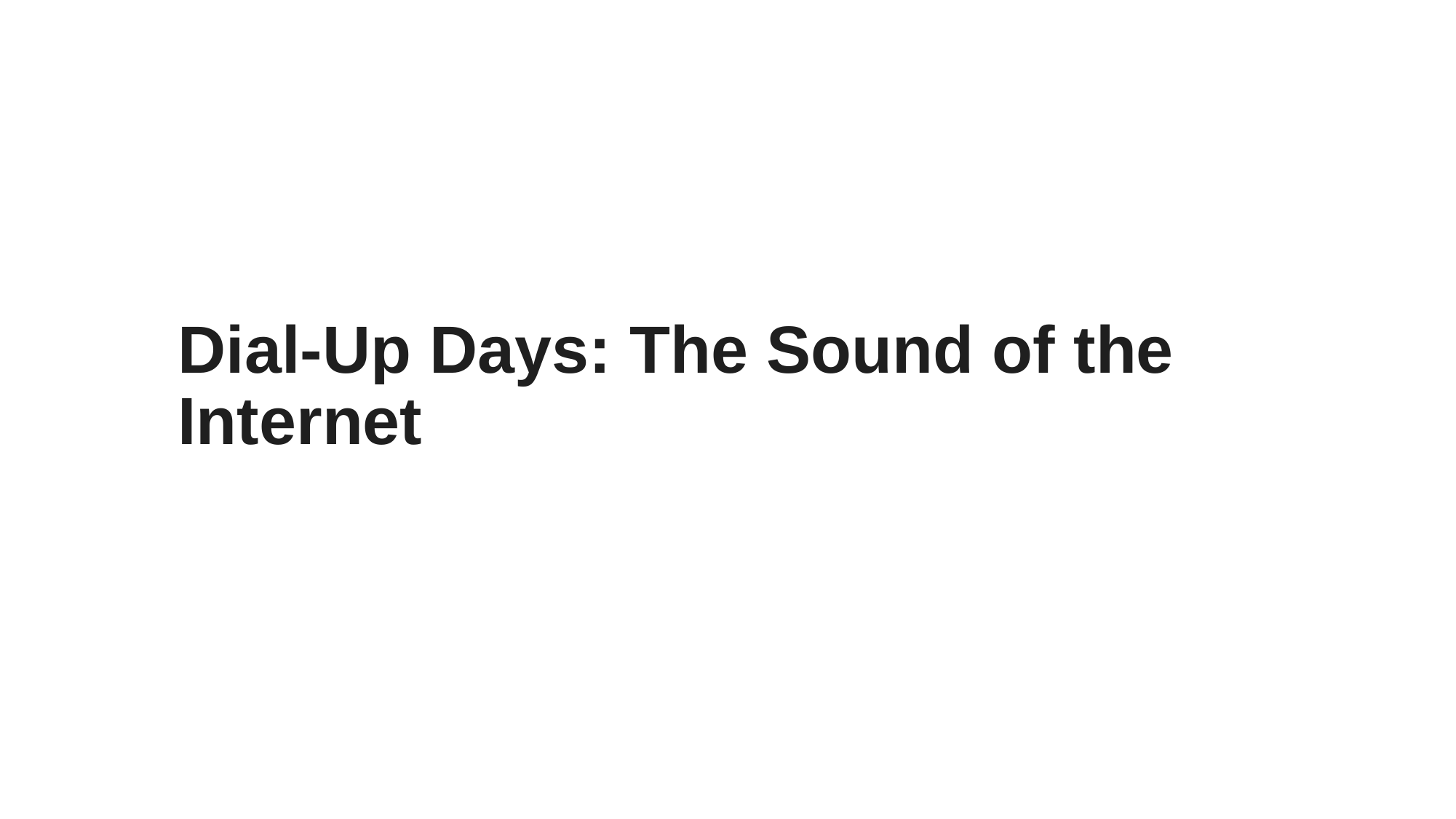

# Dial-Up Days: The Sound of the Internet